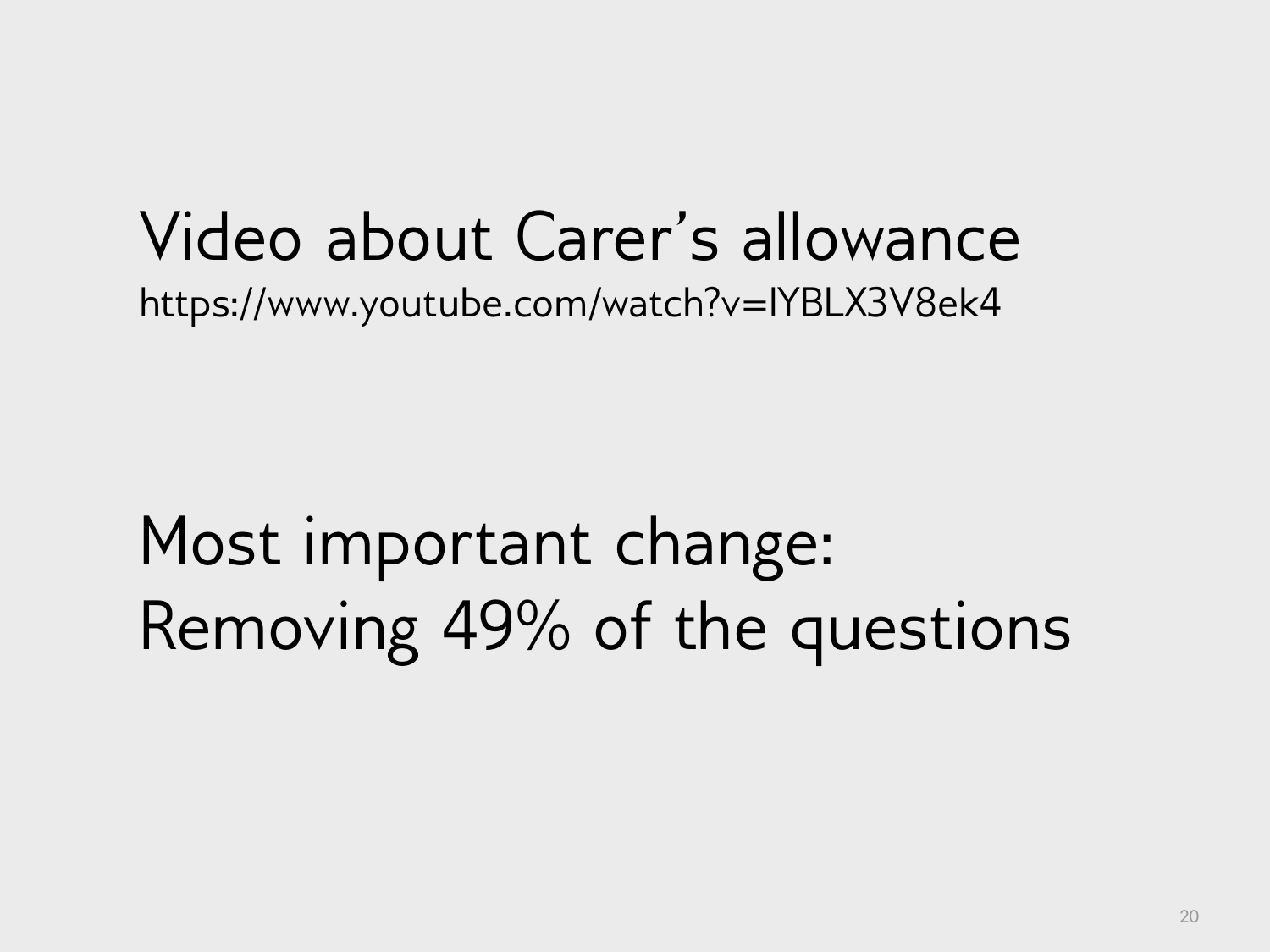

Video about Carer’s allowance
https://www.youtube.com/watch?v=IYBLX3V8ek4

Most important change:
Removing 49% of the questions
20